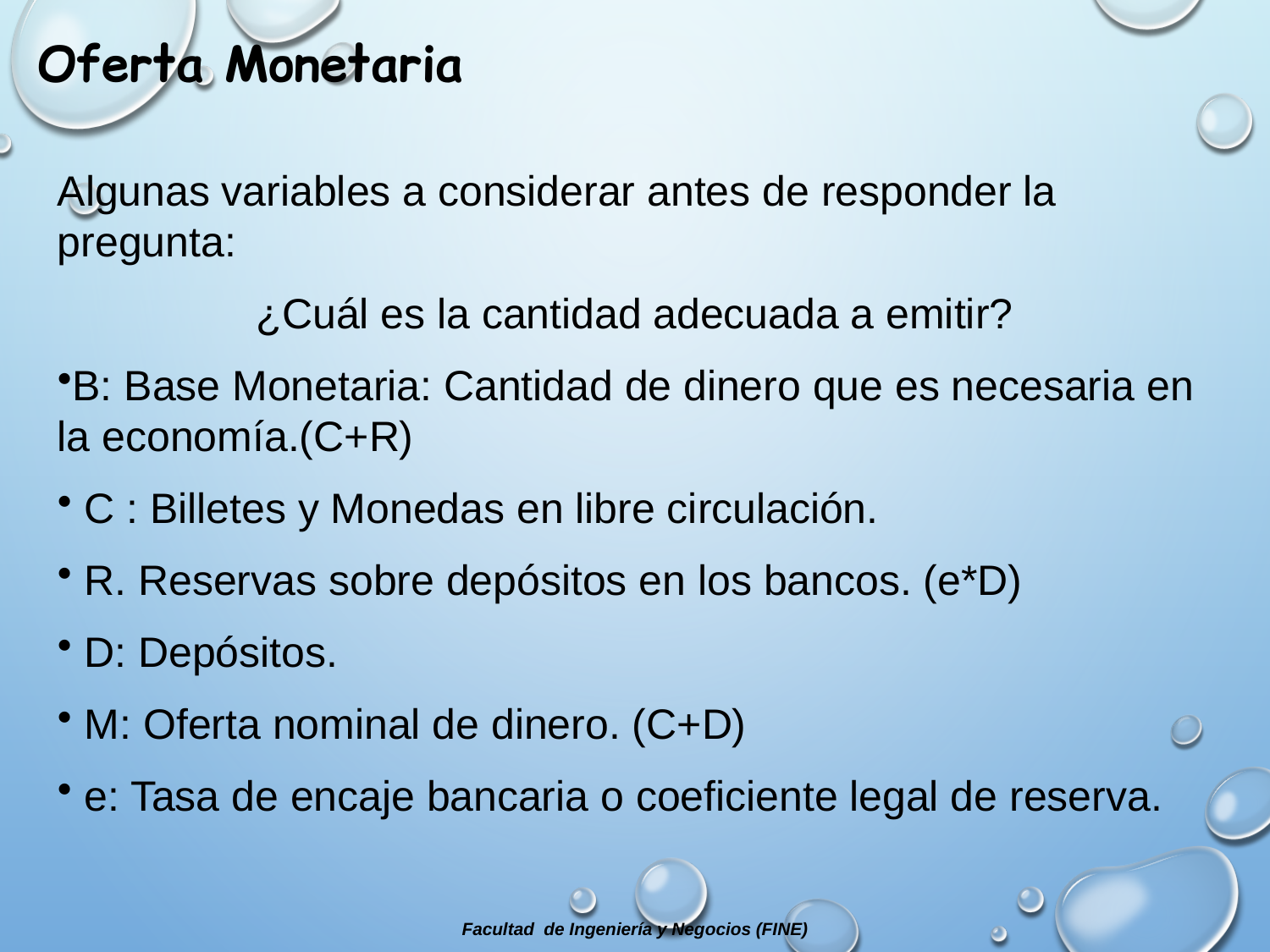

Oferta Monetaria
Algunas variables a considerar antes de responder la pregunta:
¿Cuál es la cantidad adecuada a emitir?
B: Base Monetaria: Cantidad de dinero que es necesaria en la economía.(C+R)
 C : Billetes y Monedas en libre circulación.
 R. Reservas sobre depósitos en los bancos. (e*D)
 D: Depósitos.
 M: Oferta nominal de dinero. (C+D)
 e: Tasa de encaje bancaria o coeficiente legal de reserva.
Facultad  de Ingeniería y Negocios (FINE)